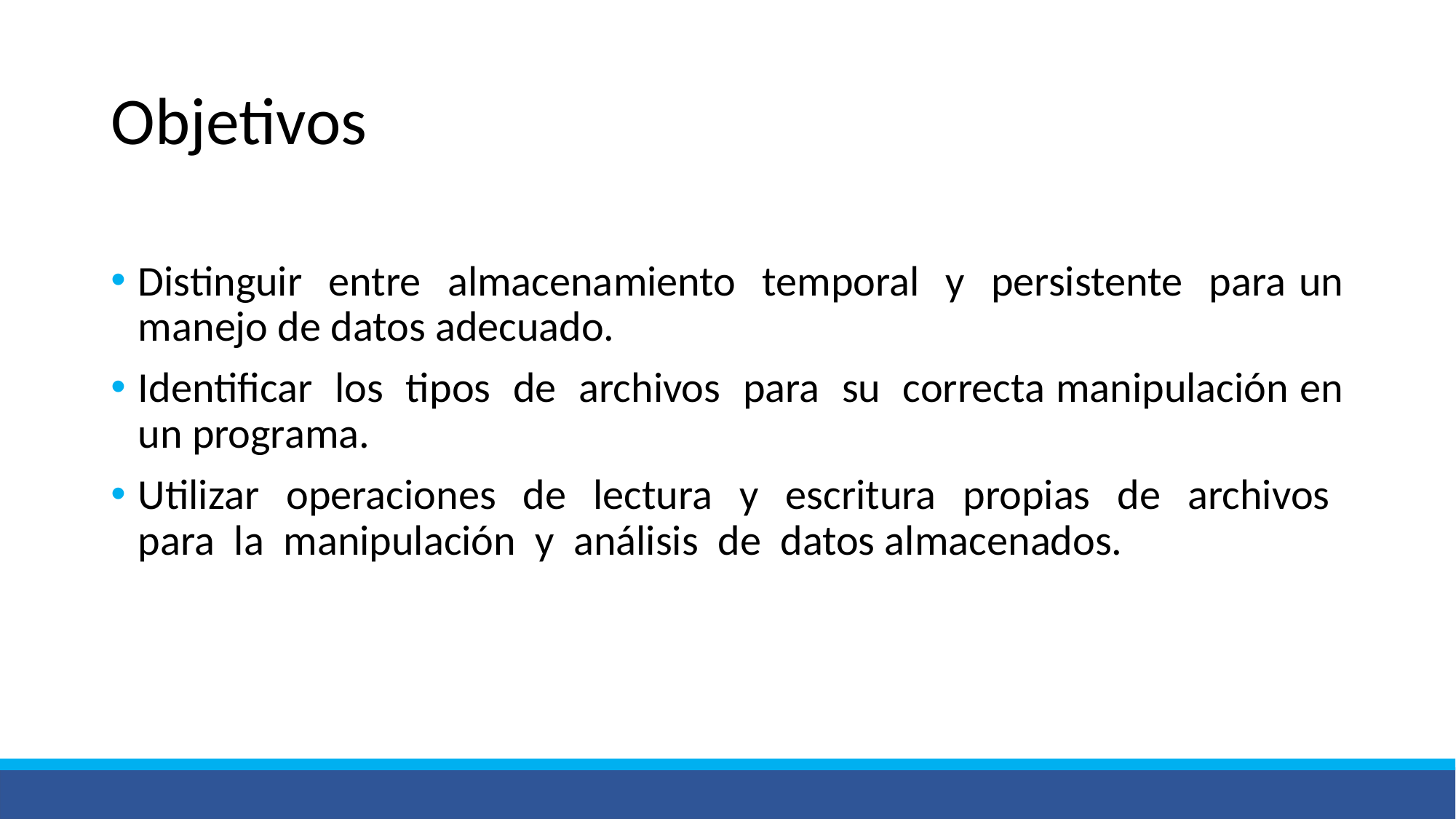

# Objetivos
Distinguir  entre  almacenamiento  temporal  y  persistente  para un manejo de datos adecuado.
Identificar  los  tipos  de  archivos  para  su  correcta manipulación en un programa.
Utilizar  operaciones  de  lectura  y  escritura  propias  de  archivos  para  la  manipulación  y  análisis  de  datos almacenados.